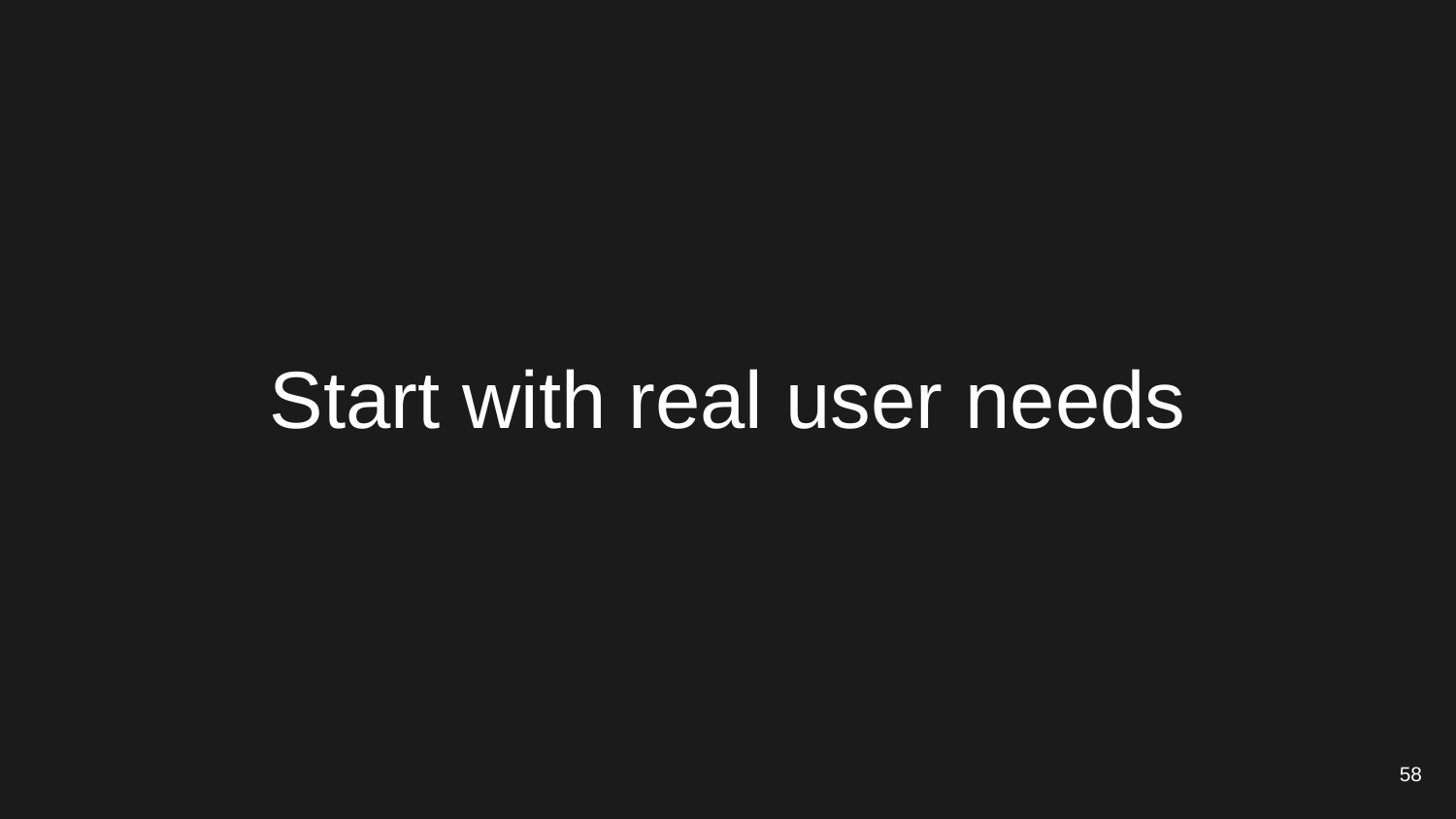

# Start with real user needs
58